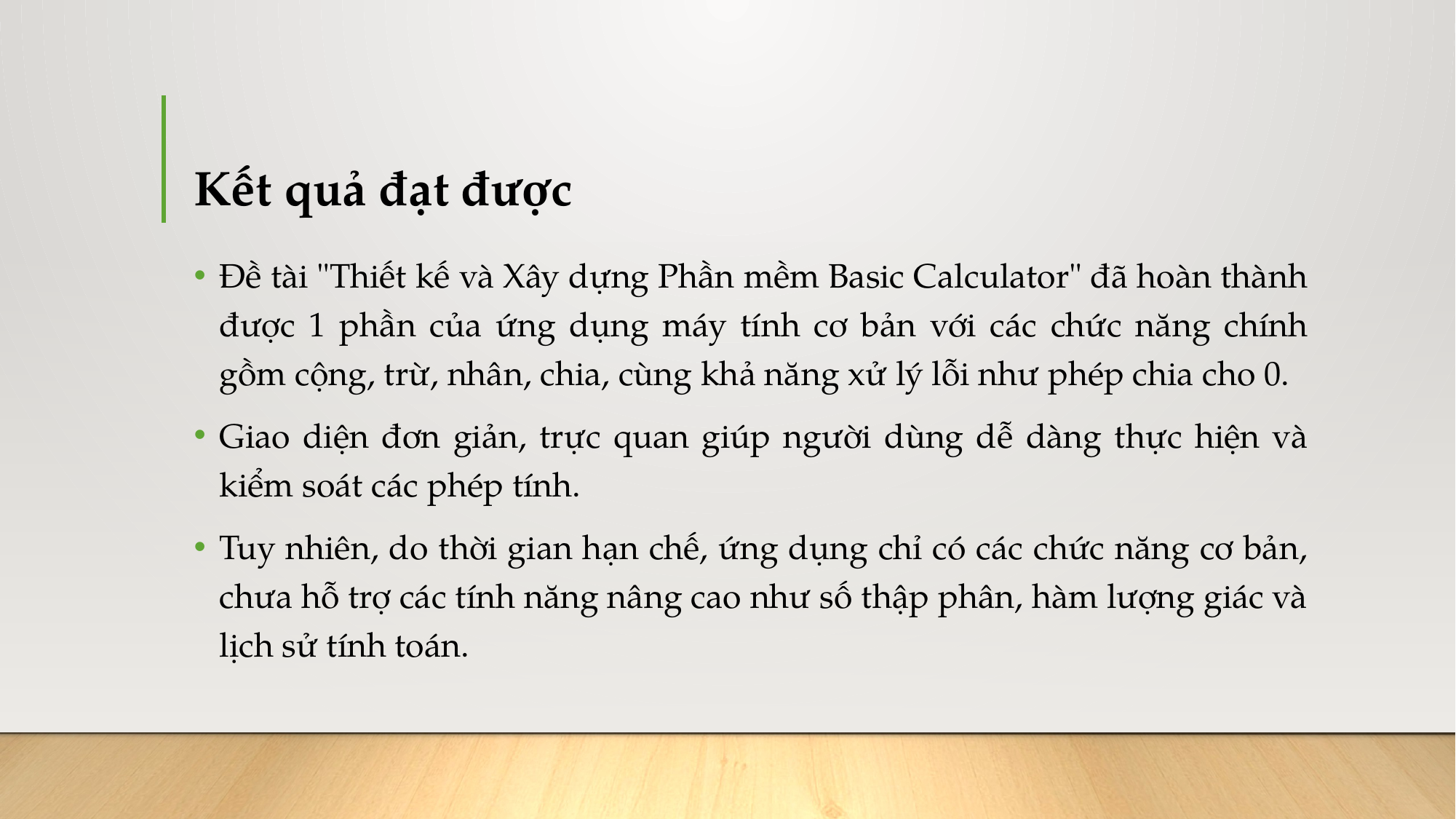

# Kết quả đạt được
Đề tài "Thiết kế và Xây dựng Phần mềm Basic Calculator" đã hoàn thành được 1 phần của ứng dụng máy tính cơ bản với các chức năng chính gồm cộng, trừ, nhân, chia, cùng khả năng xử lý lỗi như phép chia cho 0.
Giao diện đơn giản, trực quan giúp người dùng dễ dàng thực hiện và kiểm soát các phép tính.
Tuy nhiên, do thời gian hạn chế, ứng dụng chỉ có các chức năng cơ bản, chưa hỗ trợ các tính năng nâng cao như số thập phân, hàm lượng giác và lịch sử tính toán.